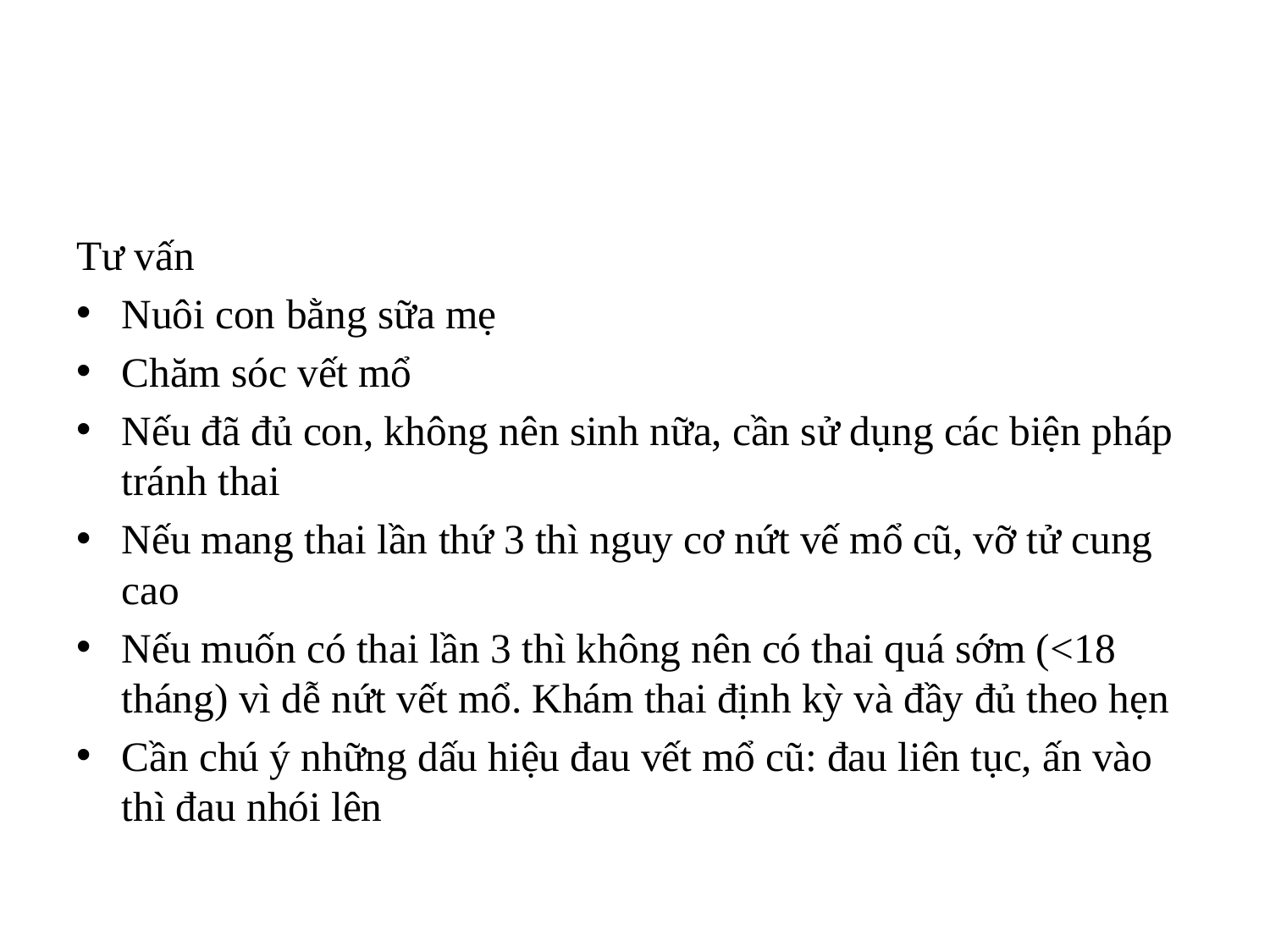

#
Tư vấn
Nuôi con bằng sữa mẹ
Chăm sóc vết mổ
Nếu đã đủ con, không nên sinh nữa, cần sử dụng các biện pháp tránh thai
Nếu mang thai lần thứ 3 thì nguy cơ nứt vế mổ cũ, vỡ tử cung cao
Nếu muốn có thai lần 3 thì không nên có thai quá sớm (<18 tháng) vì dễ nứt vết mổ. Khám thai định kỳ và đầy đủ theo hẹn
Cần chú ý những dấu hiệu đau vết mổ cũ: đau liên tục, ấn vào thì đau nhói lên